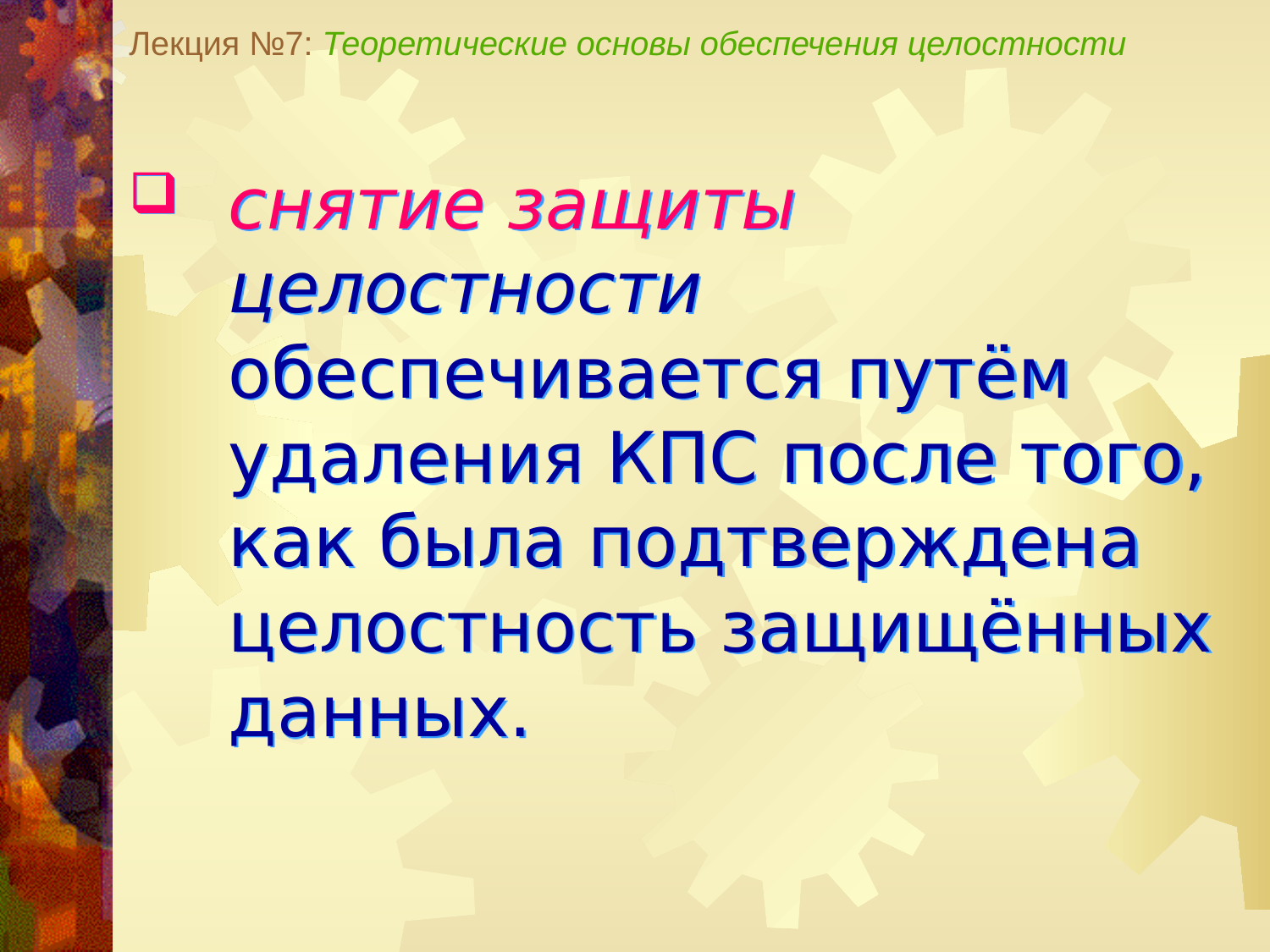

Лекция №7: Теоретические основы обеспечения целостности
снятие защиты целостности обеспечивается путём удаления КПС после того, как была подтверждена целостность защищённых данных.